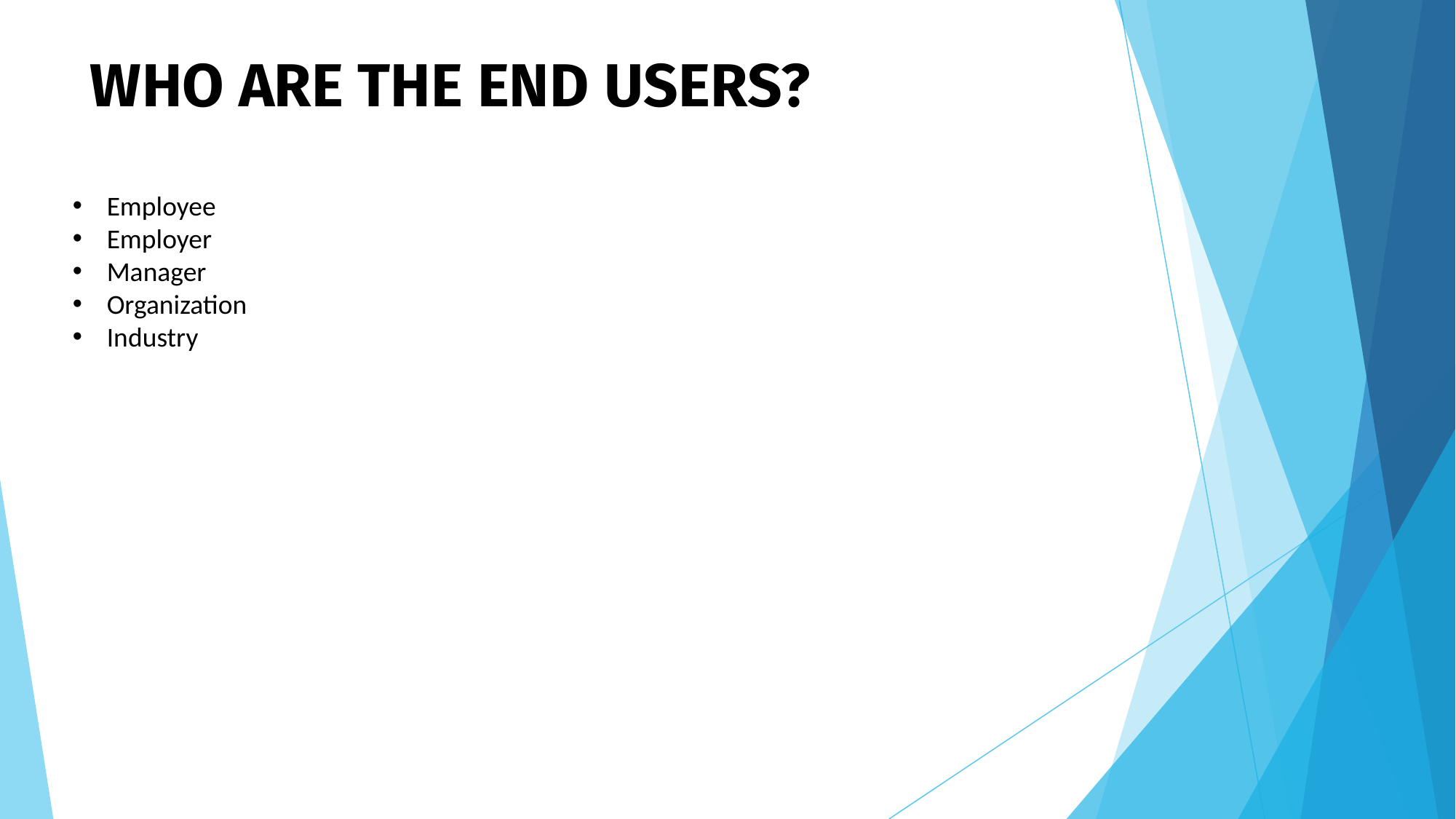

# WHO ARE THE END USERS?
Employee
Employer
Manager
Organization
Industry